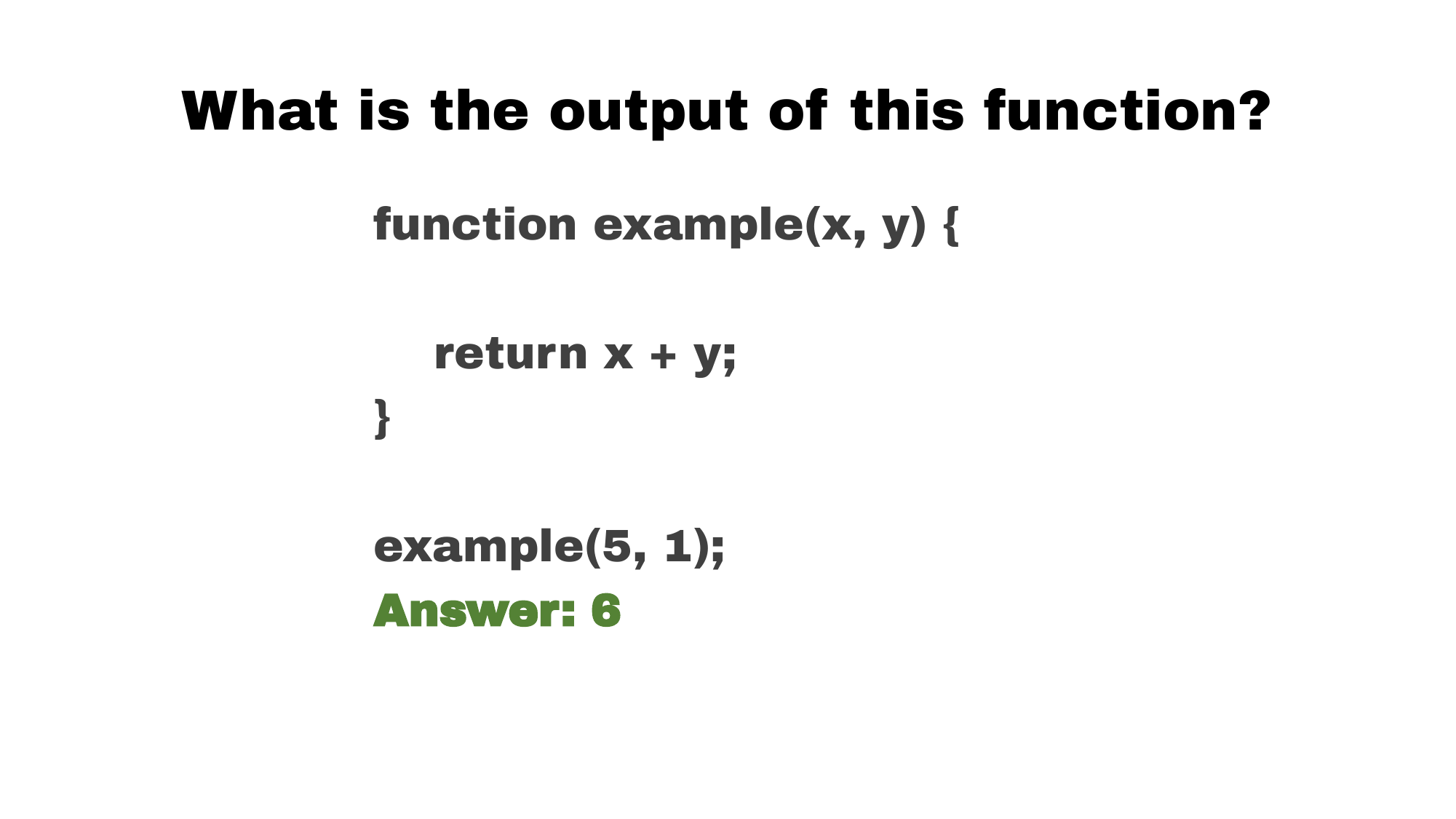

# What is the output of this function?
function example(x, y) {

    return x + y;
}

example(5, 1);
Answer: 6